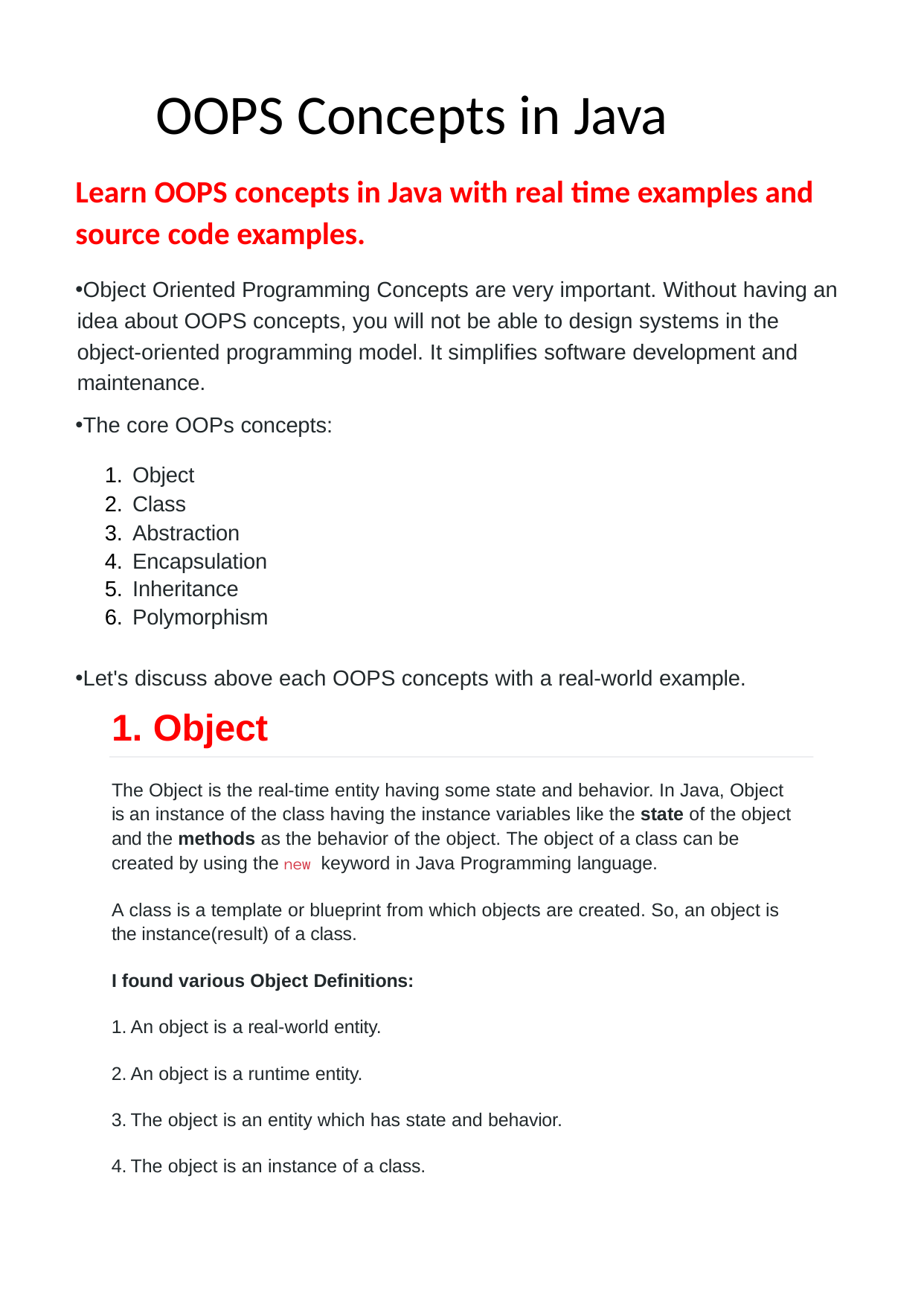

# OOPS Concepts in Java
Learn OOPS concepts in Java with real time examples and source code examples.
Object Oriented Programming Concepts are very important. Without having an idea about OOPS concepts, you will not be able to design systems in the object-oriented programming model. It simplifies software development and maintenance.
The core OOPs concepts:
Object
Class
Abstraction
Encapsulation
Inheritance
Polymorphism

Let's discuss above each OOPS concepts with a real-world example.
1. Object

The Object is the real-time entity having some state and behavior. In Java, Object is an instance of the class having the instance variables like the state of the object and the methods as the behavior of the object. The object of a class can be created by using the new keyword in Java Programming language.
A class is a template or blueprint from which objects are created. So, an object is the instance(result) of a class.
I found various Object Definitions:
An object is a real-world entity.
An object is a runtime entity.
The object is an entity which has state and behavior.
The object is an instance of a class.